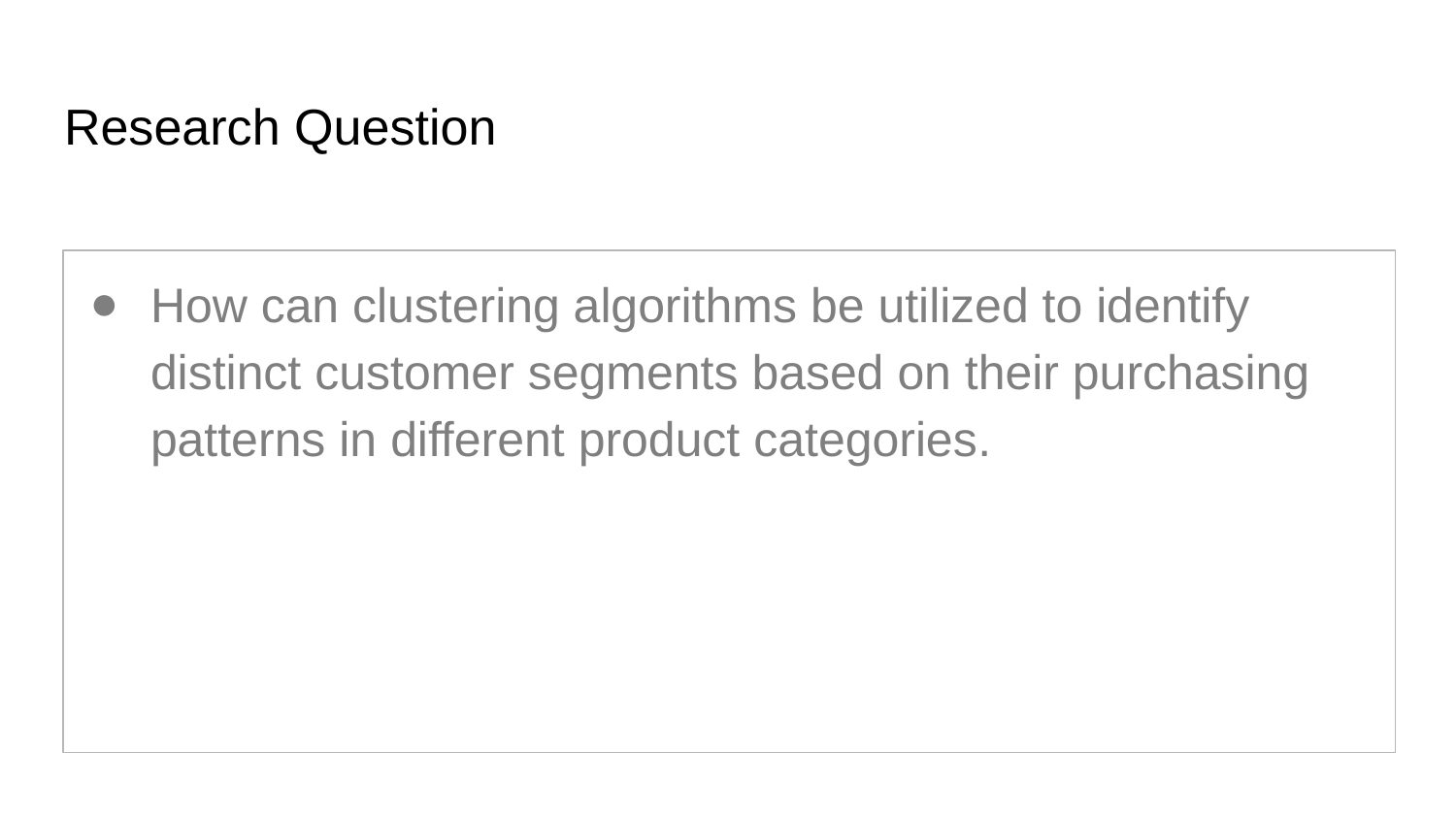

# Research Question
How can clustering algorithms be utilized to identify distinct customer segments based on their purchasing patterns in different product categories.